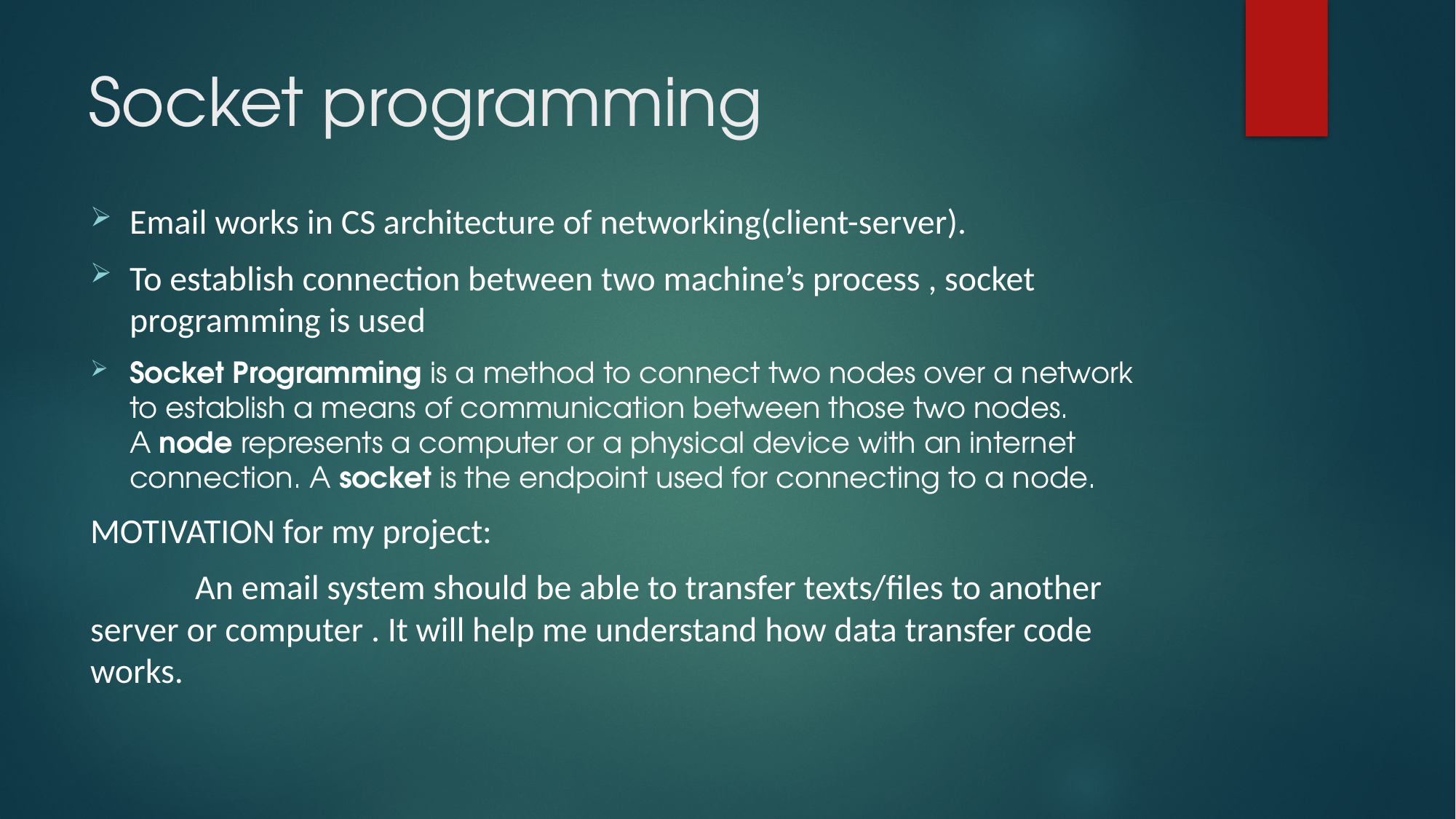

# Socket programming
Email works in CS architecture of networking(client-server).
To establish connection between two machine’s process , socket programming is used
Socket Programming is a method to connect two nodes over a network to establish a means of communication between those two nodes. A node represents a computer or a physical device with an internet connection. A socket is the endpoint used for connecting to a node.
MOTIVATION for my project:
	An email system should be able to transfer texts/files to another server or computer . It will help me understand how data transfer code works.